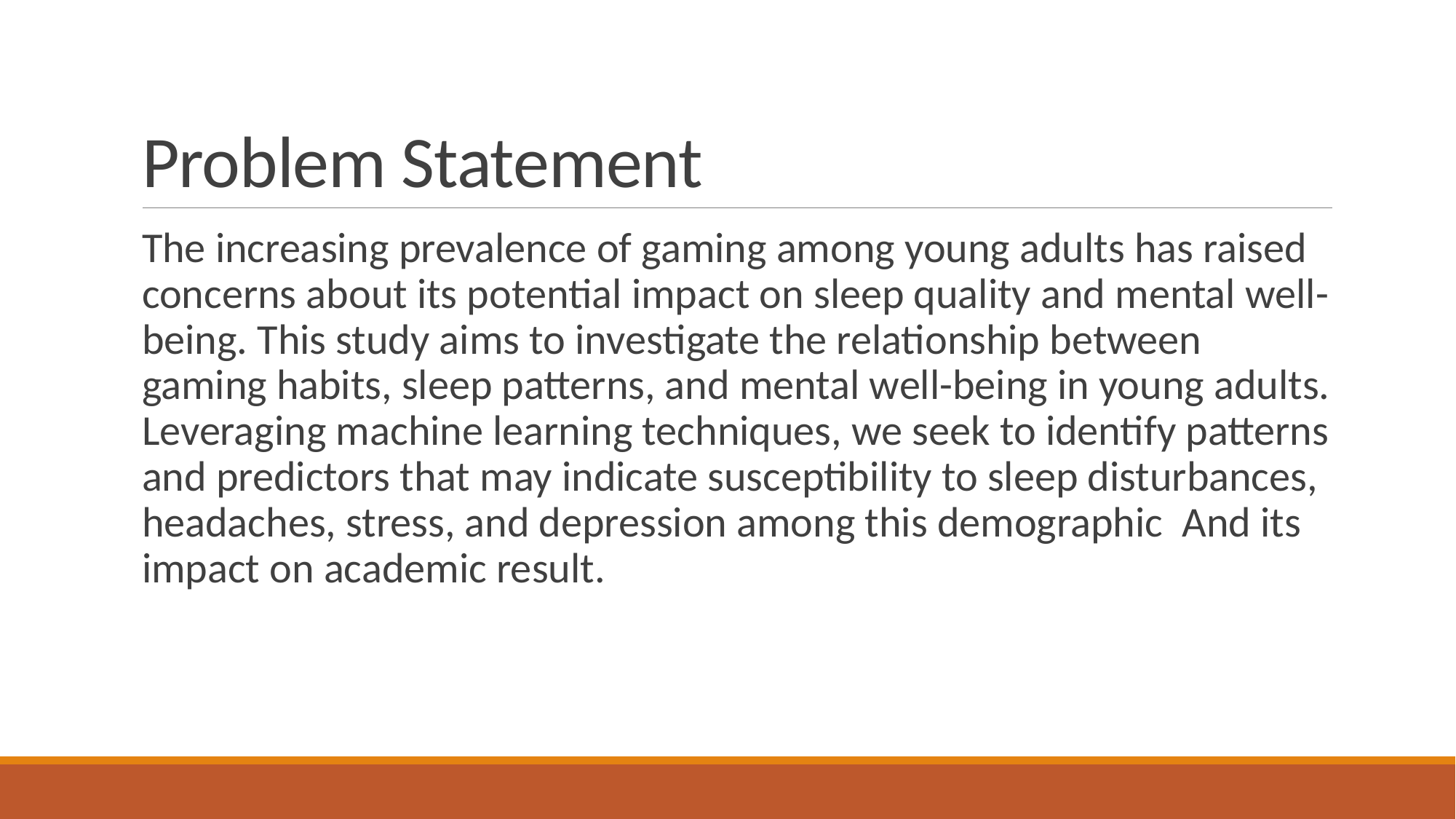

# Problem Statement
The increasing prevalence of gaming among young adults has raised concerns about its potential impact on sleep quality and mental well-being. This study aims to investigate the relationship between gaming habits, sleep patterns, and mental well-being in young adults. Leveraging machine learning techniques, we seek to identify patterns and predictors that may indicate susceptibility to sleep disturbances, headaches, stress, and depression among this demographic  And its impact on academic result.